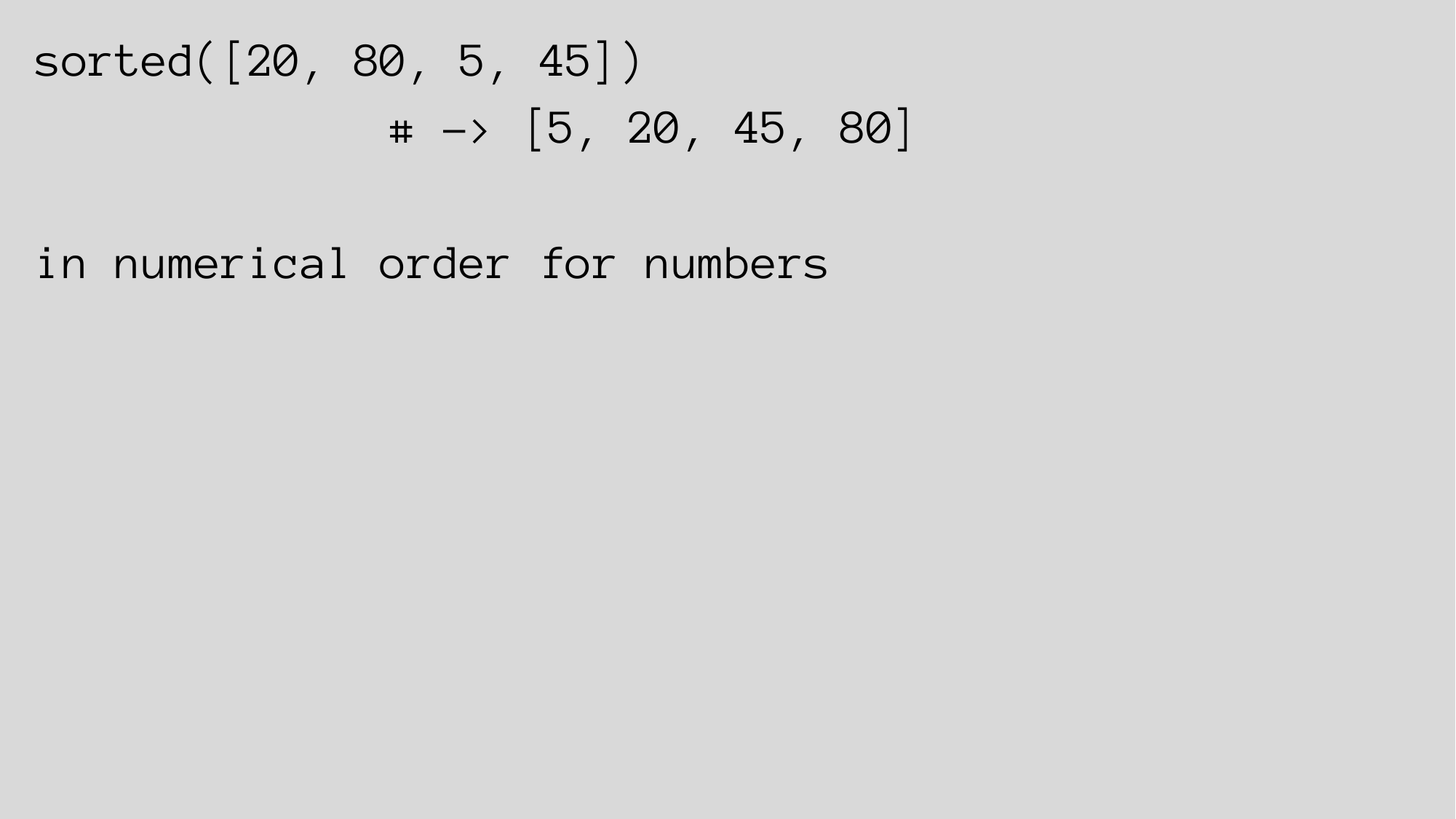

sorted([20, 80, 5, 45])
			 # -> [5, 20, 45, 80]

in numerical order for numbers